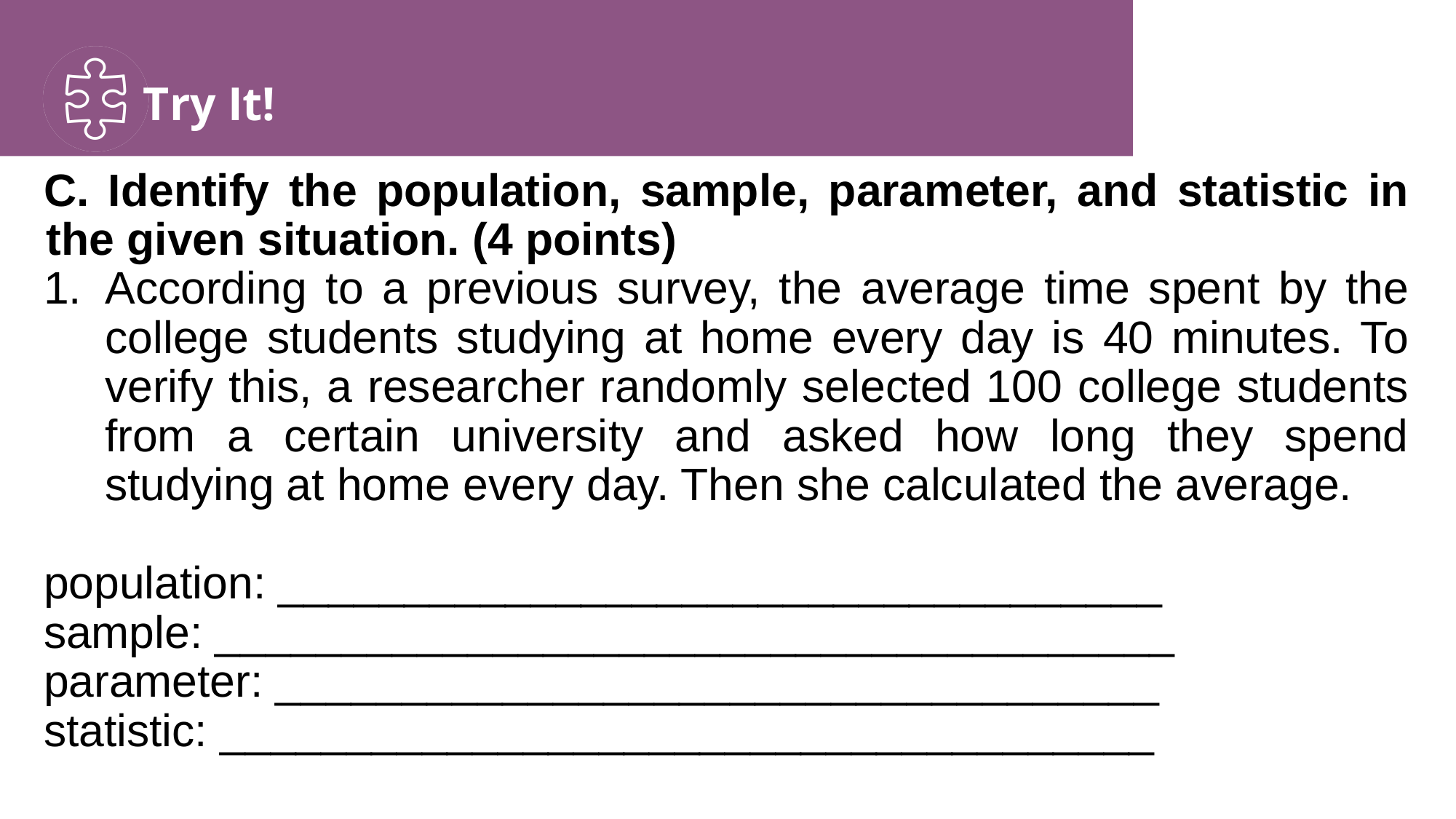

C. Identify the population, sample, parameter, and statistic in the given situation. (4 points)
According to a previous survey, the average time spent by the college students studying at home every day is 40 minutes. To verify this, a researcher randomly selected 100 college students from a certain university and asked how long they spend studying at home every day. Then she calculated the average.

population: ___________________________________
sample: ______________________________________
parameter: ___________________________________
statistic: _____________________________________